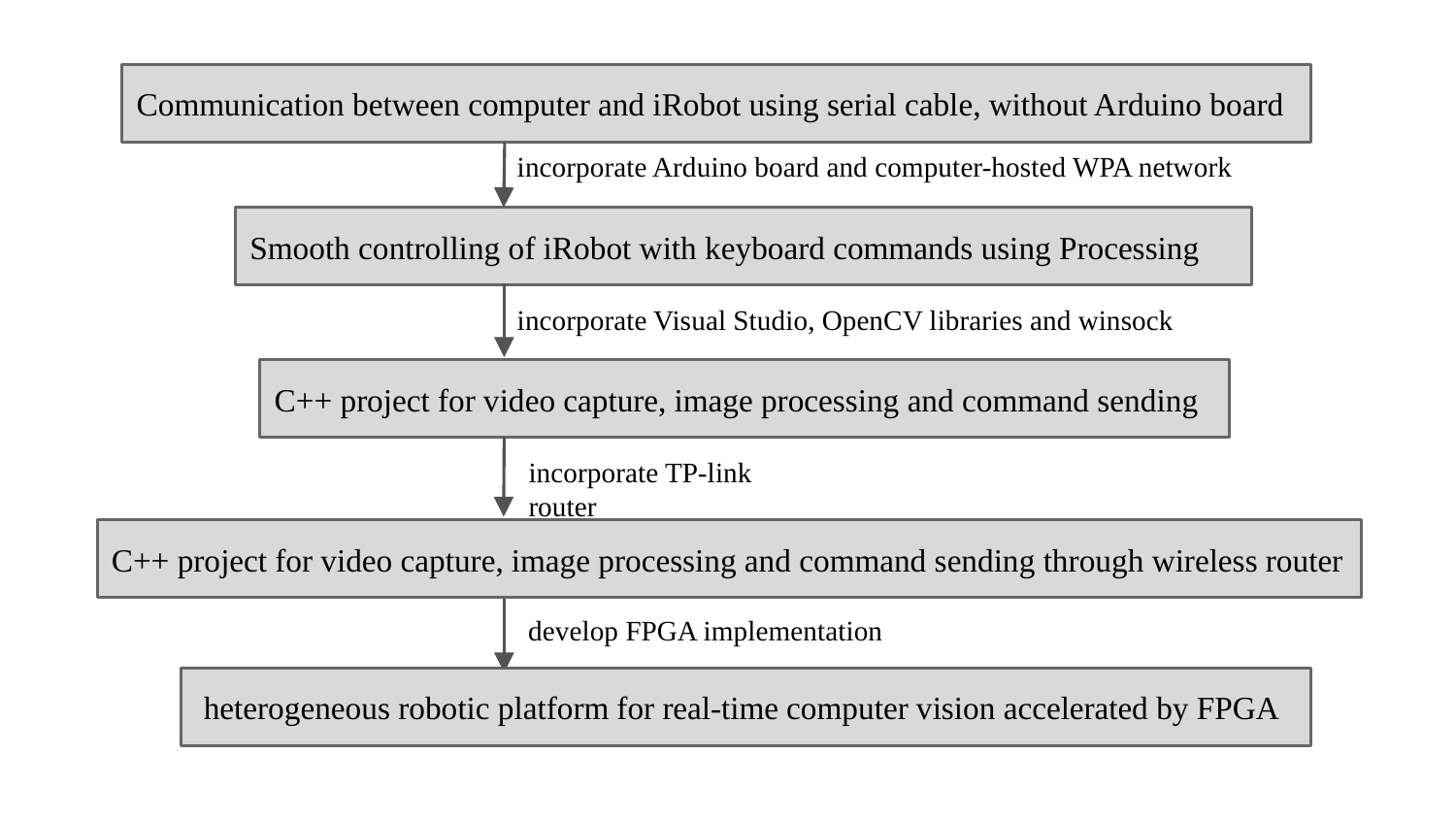

Communication between computer and iRobot using serial cable, without Arduino board
incorporate Arduino board and computer-hosted WPA network
Smooth controlling of iRobot with keyboard commands using Processing
incorporate Visual Studio, OpenCV libraries and winsock
C++ project for video capture, image processing and command sending
incorporate TP-link router
C++ project for video capture, image processing and command sending through wireless router
develop FPGA implementation
 heterogeneous robotic platform for real-time computer vision accelerated by FPGA